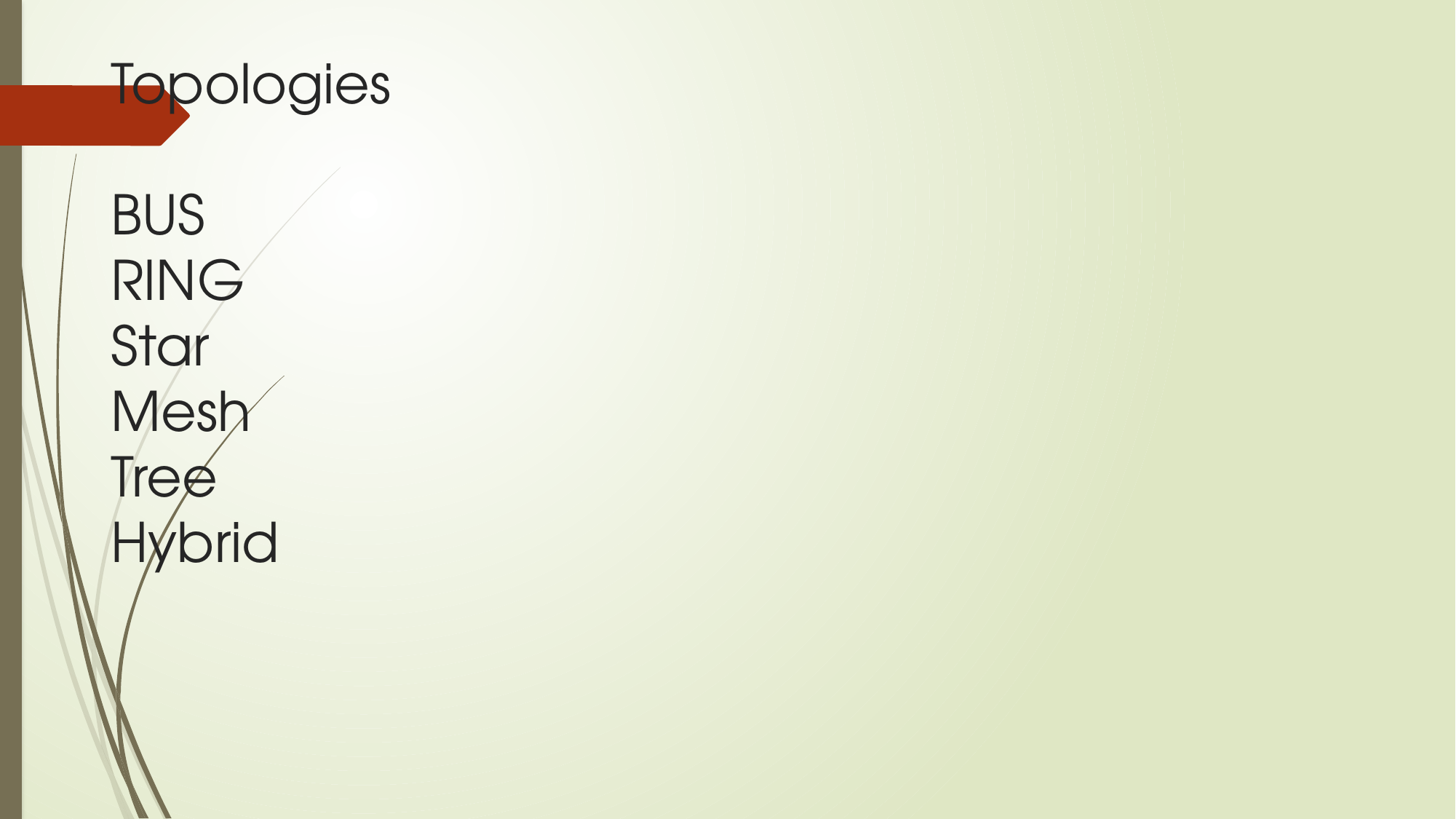

# Topologies BUS RING Star Mesh Tree Hybrid